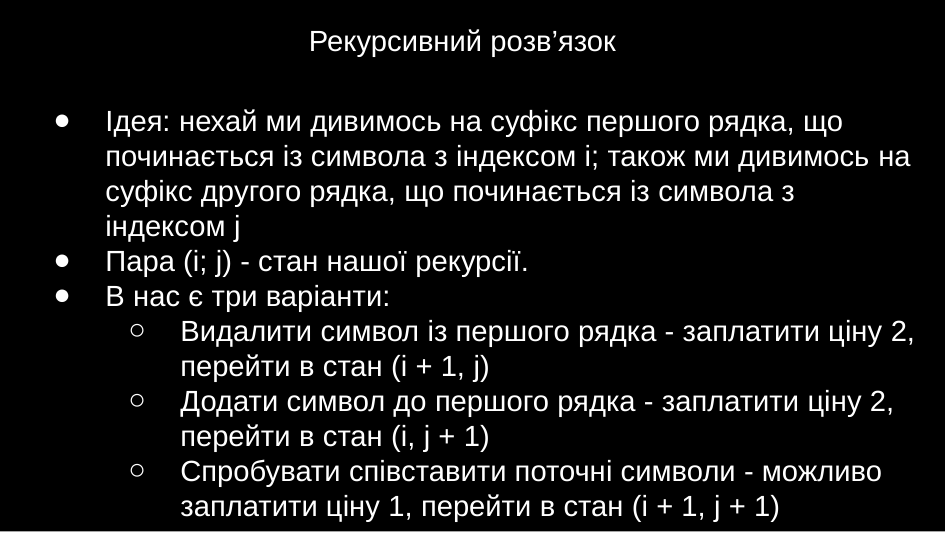

Рекурсивний розв’язок
Ідея: нехай ми дивимось на суфікс першого рядка, що починається із символа з індексом i; також ми дивимось на суфікс другого рядка, що починається із символа з індексом j
Пара (i; j) - стан нашої рекурсії.
В нас є три варіанти:
Видалити символ із першого рядка - заплатити ціну 2, перейти в стан (i + 1, j)
Додати символ до першого рядка - заплатити ціну 2, перейти в стан (i, j + 1)
Спробувати співставити поточні символи - можливо заплатити ціну 1, перейти в стан (i + 1, j + 1)